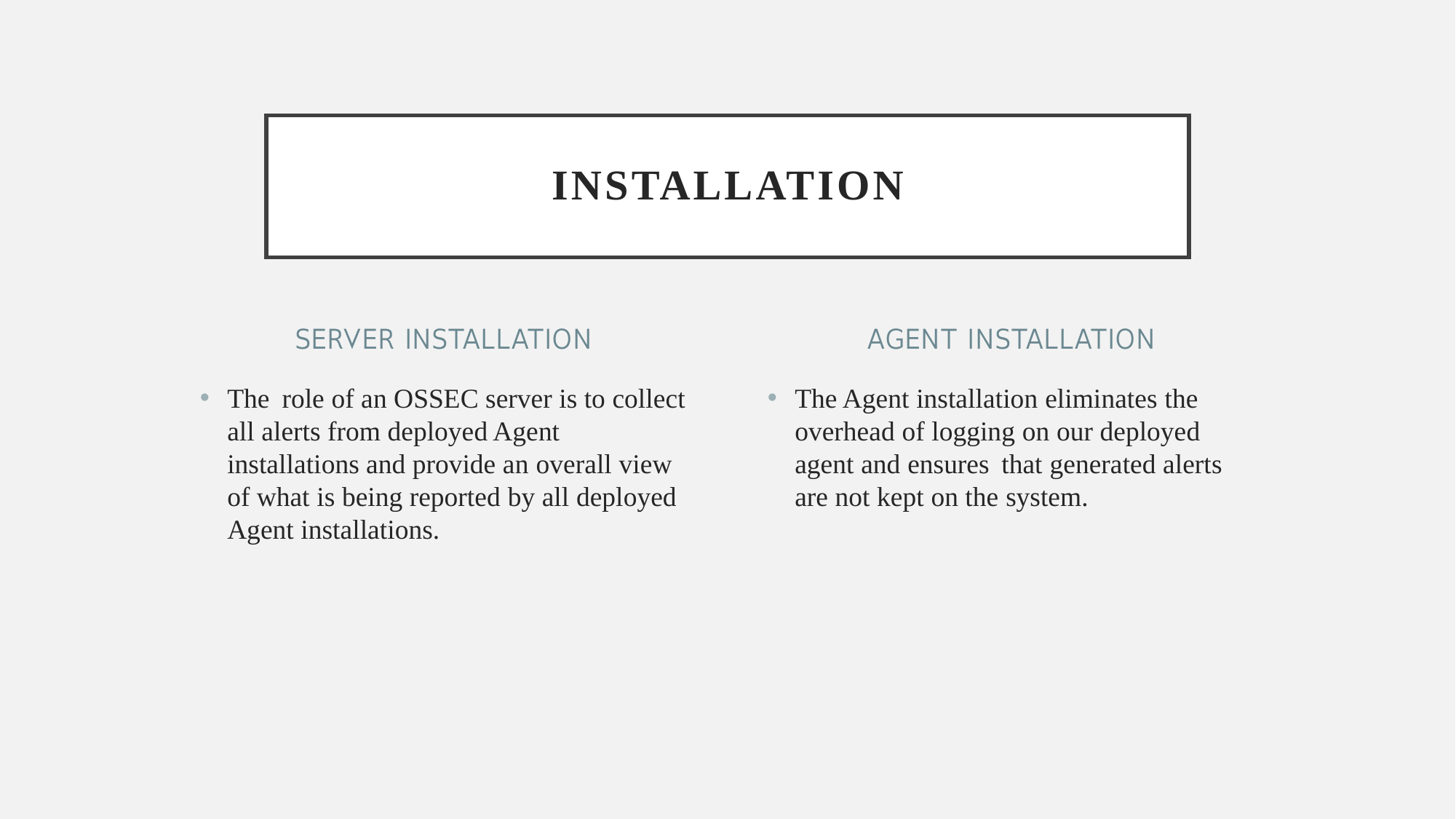

# INstallation
Server installation
Agent installation
The role of an OSSEC server is to collect all alerts from deployed Agent installations and provide an overall view of what is being reported by all deployed Agent installations.

The Agent installation eliminates the overhead of logging on our deployed agent and ensures that generated alerts are not kept on the system.